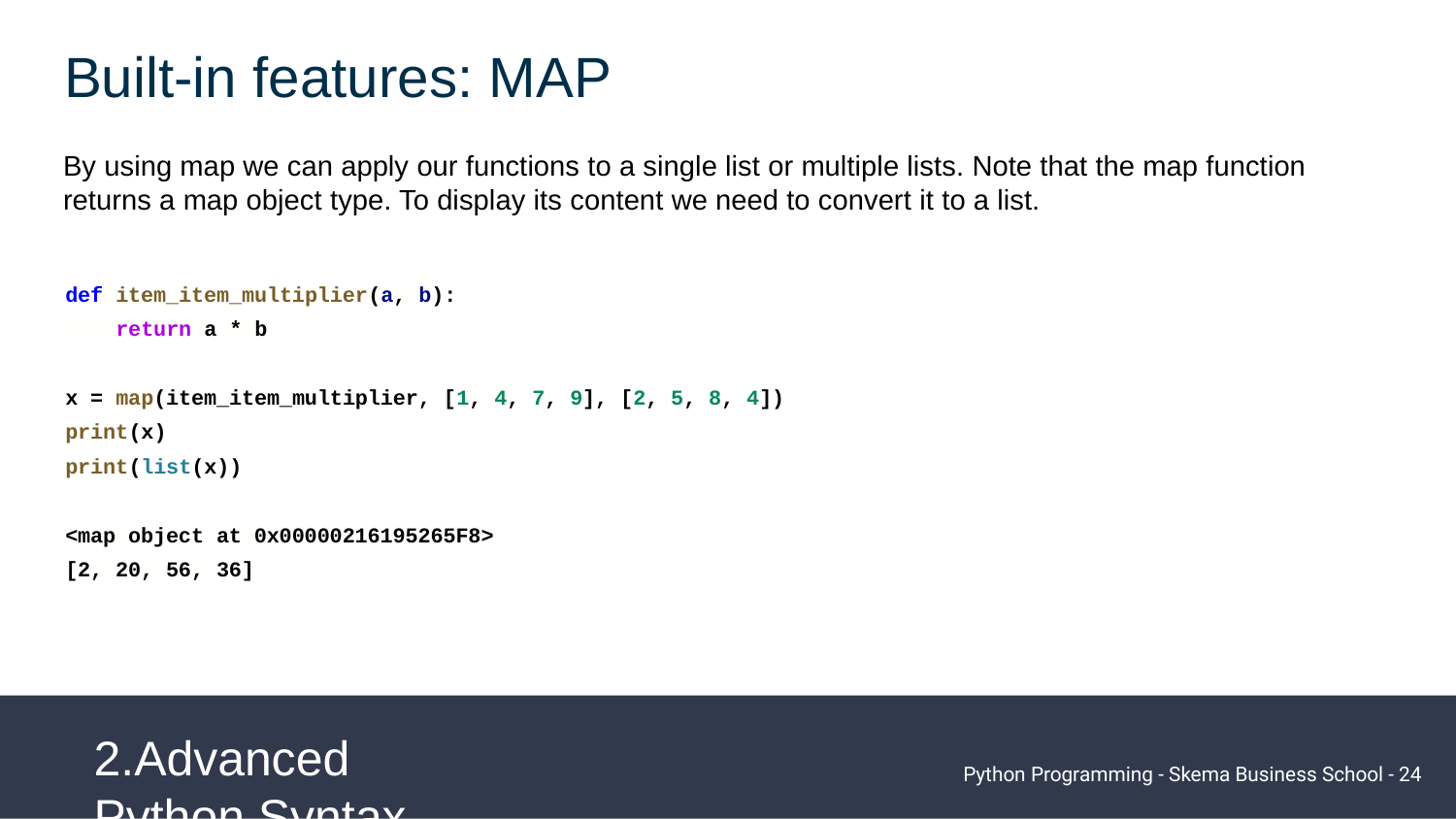

Built-in features: MAP

By using map we can apply our functions to a single list or multiple lists. Note that the map function returns a map object type. To display its content we need to convert it to a list.

def item_item_multiplier(a, b):
    return a * b

x = map(item_item_multiplier, [1, 4, 7, 9], [2, 5, 8, 4])
print(x)
print(list(x))

<map object at 0x00000216195265F8>
[2, 20, 56, 36]
2.Advanced Python Syntax
Python Programming - Skema Business School - 24